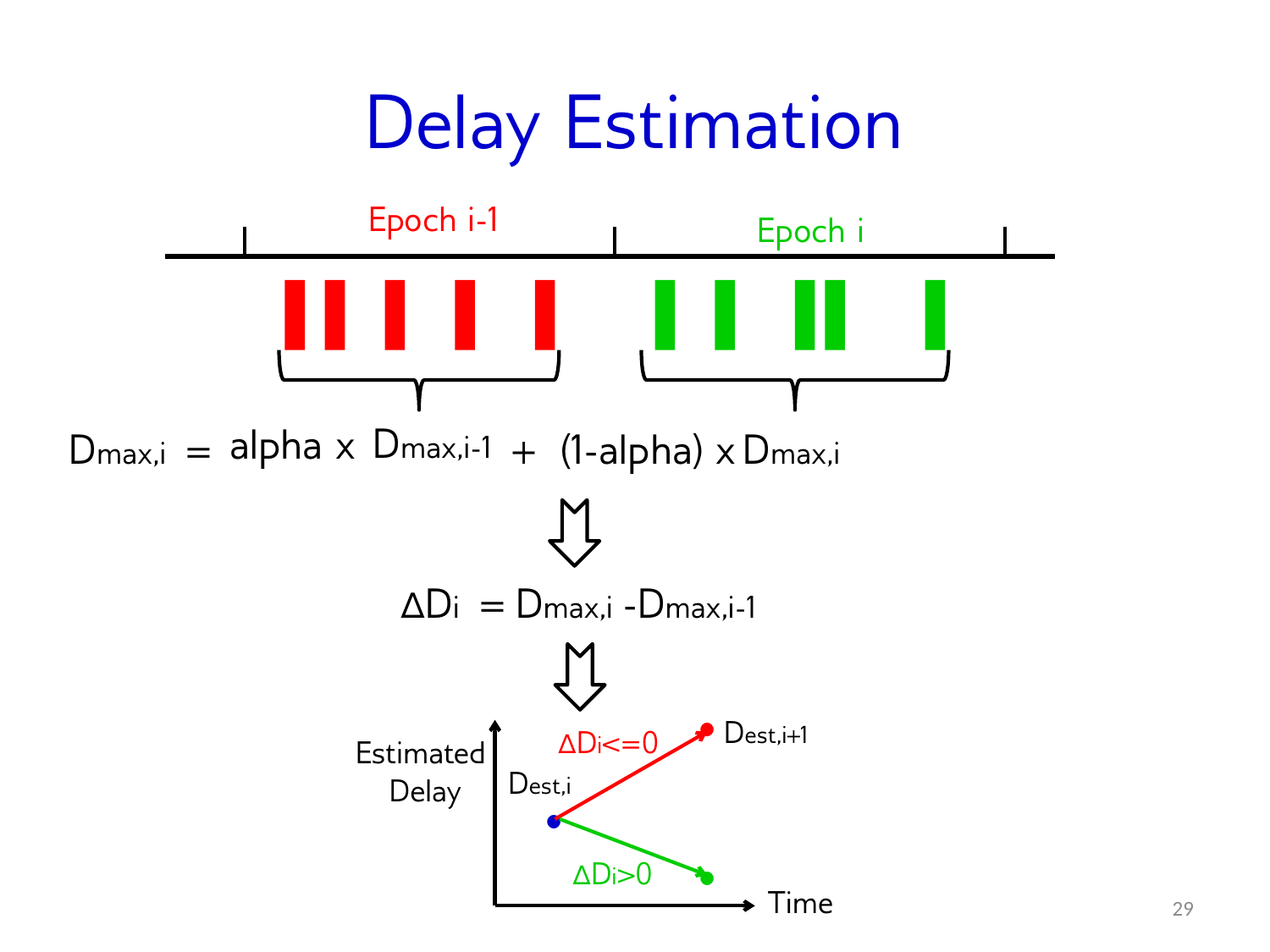

# Delay Estimation
Epoch i-1
Epoch i

Dmax,i-1
alpha x
Dmax,i  =
+  (1-alpha) x
Dmax,i

∆Di  = Dmax,i -Dmax,i-1

•
Dest,i+1
∆Di<=0
Estimated
Delay
Dest,i
•
•
∆Di>0
Time
29